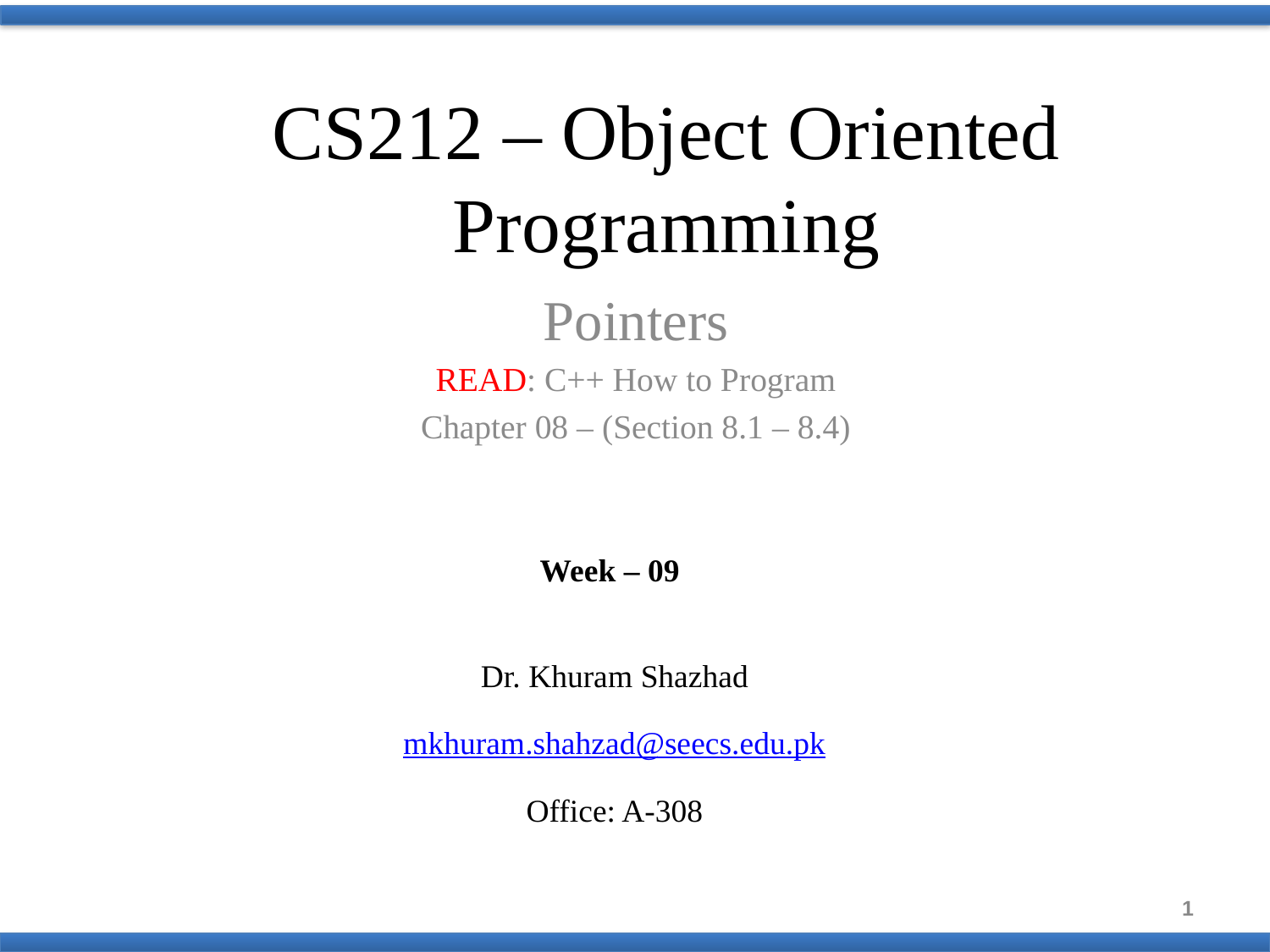

# CS212 – Object Oriented Programming
Pointers
READ: C++ How to Program
Chapter 08 – (Section 8.1 – 8.4)
Week – 09

Dr. Khuram Shazhad
mkhuram.shahzad@seecs.edu.pk
Office: A-308
1